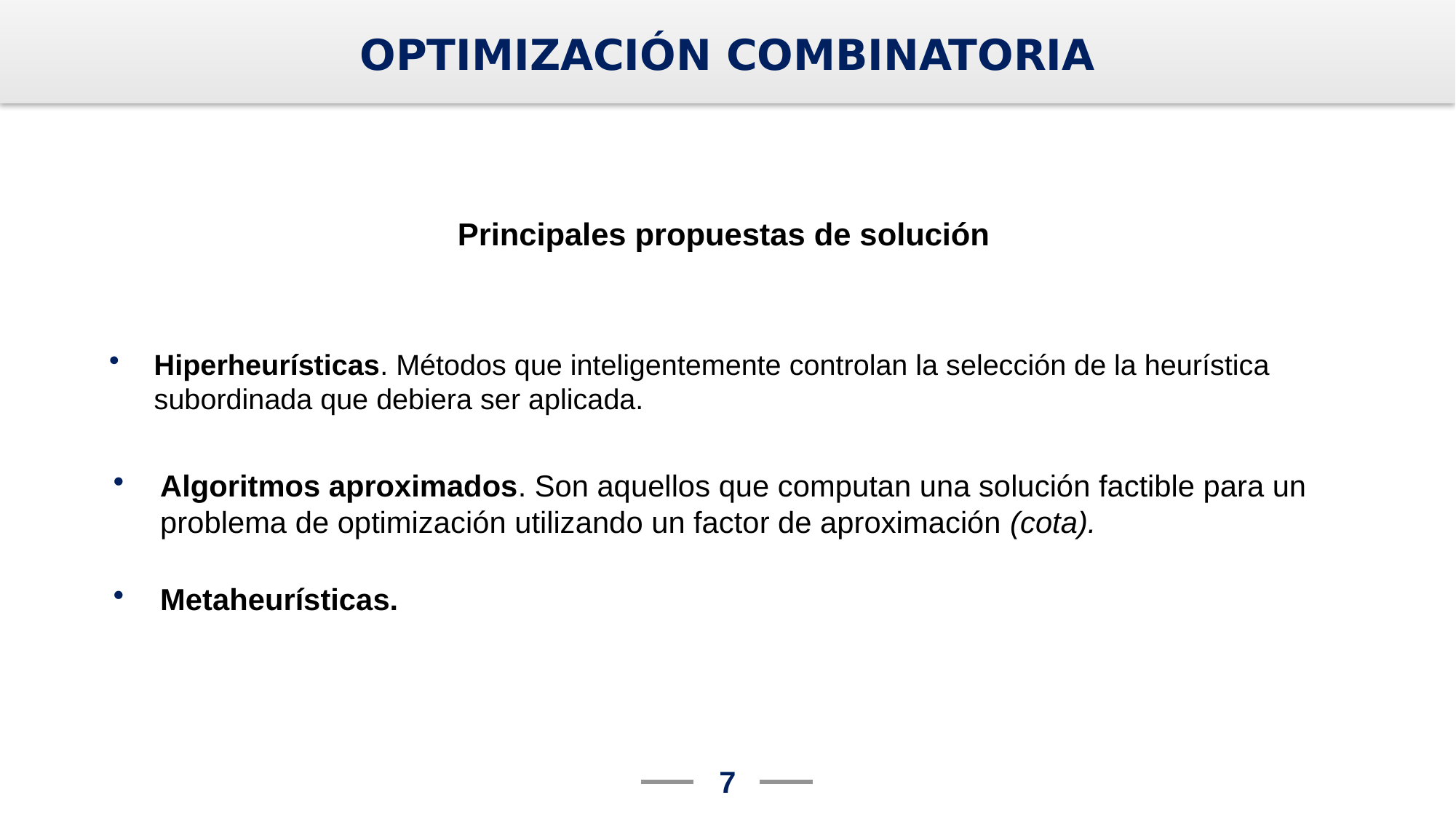

# OPTIMIZACIÓN COMBINATORIA
Principales propuestas de solución

Hiperheurísticas. Métodos que inteligentemente controlan la selección de la heurística subordinada que debiera ser aplicada.

Algoritmos aproximados. Son aquellos que computan una solución factible para un problema de optimización utilizando un factor de aproximación (cota).

Metaheurísticas.
7